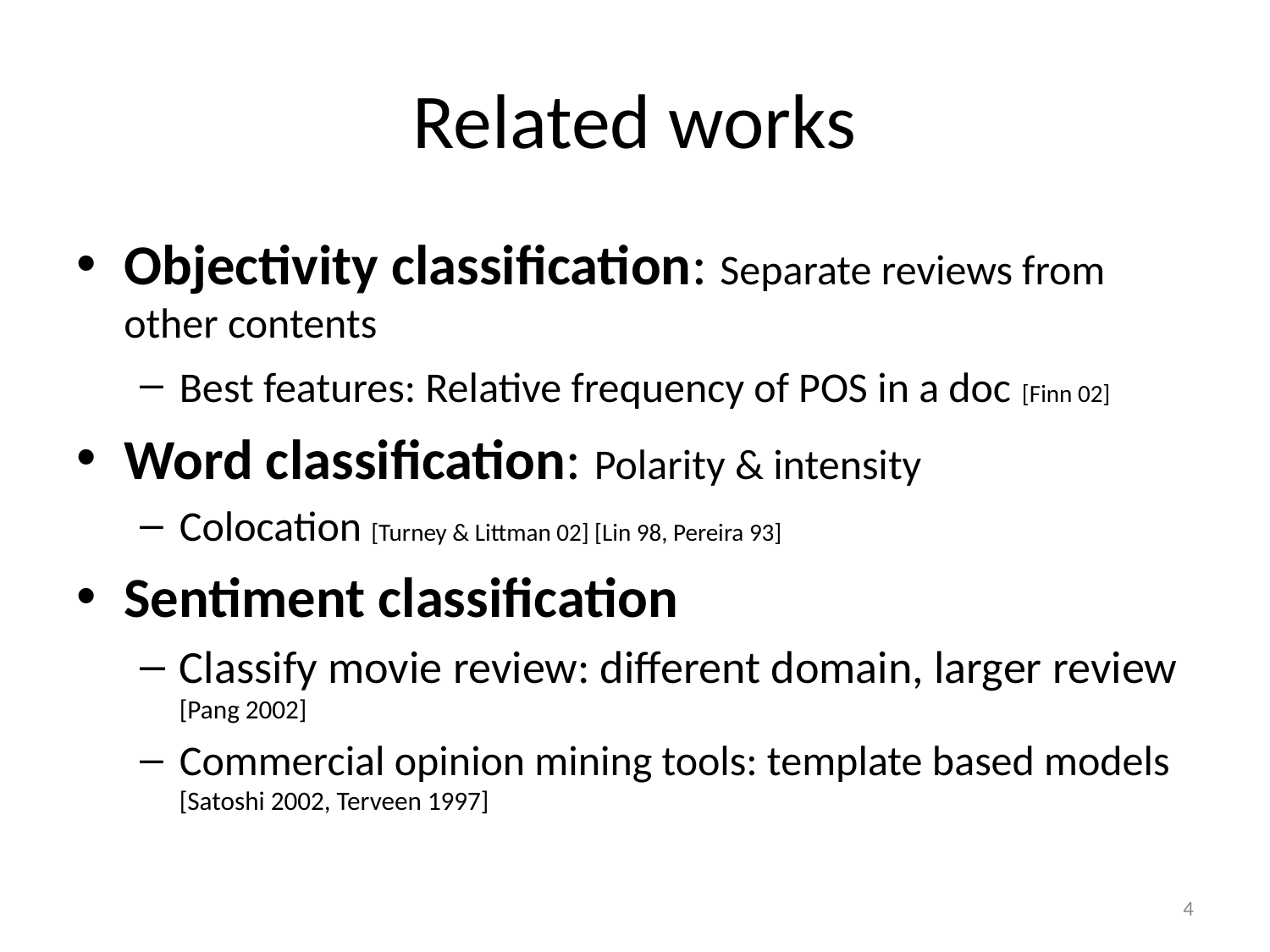

# Related works
Objectivity classification: Separate reviews from other contents
Best features: Relative frequency of POS in a doc [Finn 02]
Word classification: Polarity & intensity
Colocation [Turney & Littman 02] [Lin 98, Pereira 93]
Sentiment classification
Classify movie review: different domain, larger review [Pang 2002]
Commercial opinion mining tools: template based models [Satoshi 2002, Terveen 1997]

4